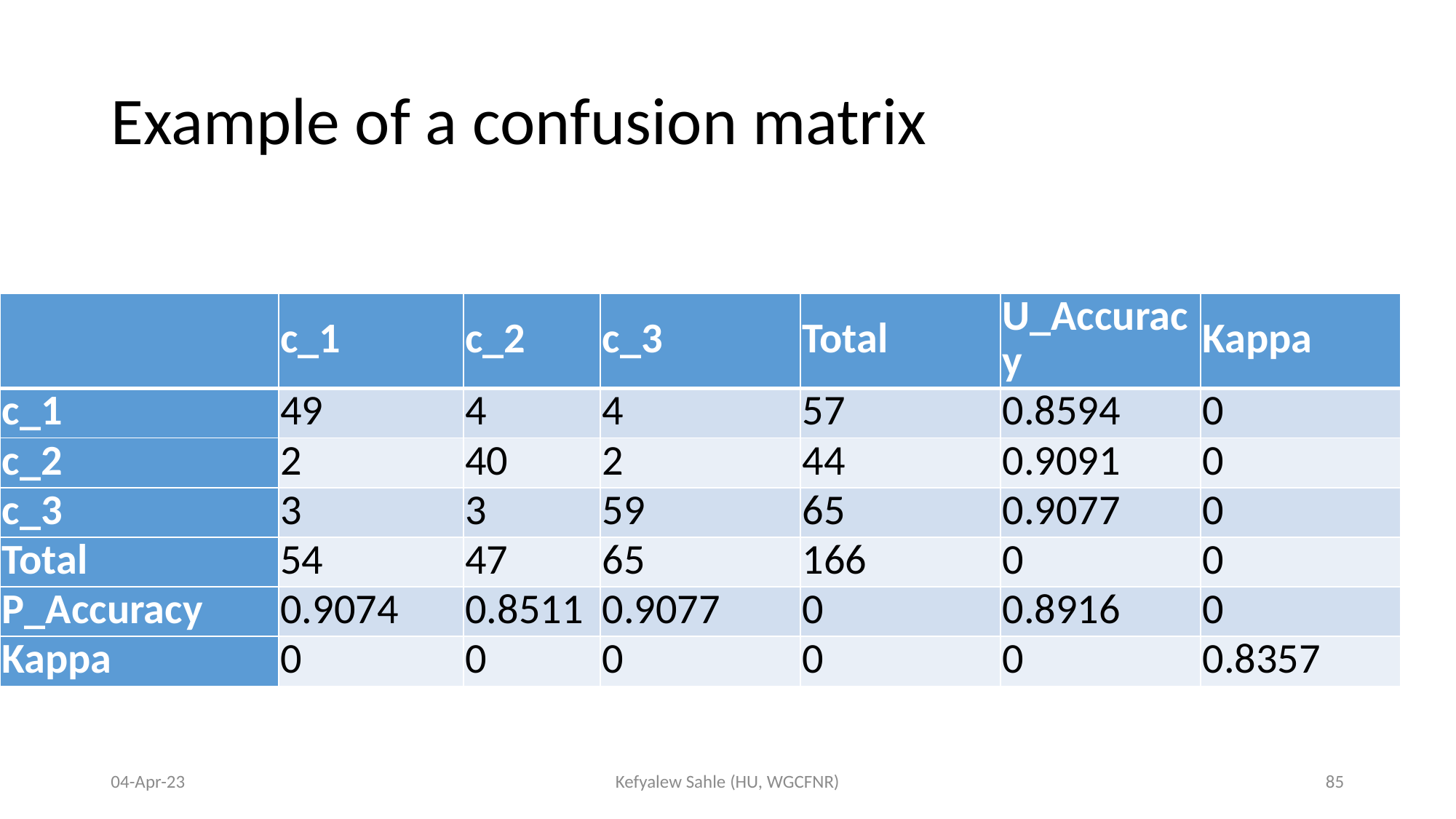

# Example of a confusion matrix
|  | c\_1 | c\_2 | c\_3 | Total | U\_Accuracy | Kappa |
| --- | --- | --- | --- | --- | --- | --- |
| c\_1 | 49 | 4 | 4 | 57 | 0.8594 | 0 |
| c\_2 | 2 | 40 | 2 | 44 | 0.9091 | 0 |
| c\_3 | 3 | 3 | 59 | 65 | 0.9077 | 0 |
| Total | 54 | 47 | 65 | 166 | 0 | 0 |
| P\_Accuracy | 0.9074 | 0.8511 | 0.9077 | 0 | 0.8916 | 0 |
| Kappa | 0 | 0 | 0 | 0 | 0 | 0.8357 |
04-Apr-23
Kefyalew Sahle (HU, WGCFNR)
85